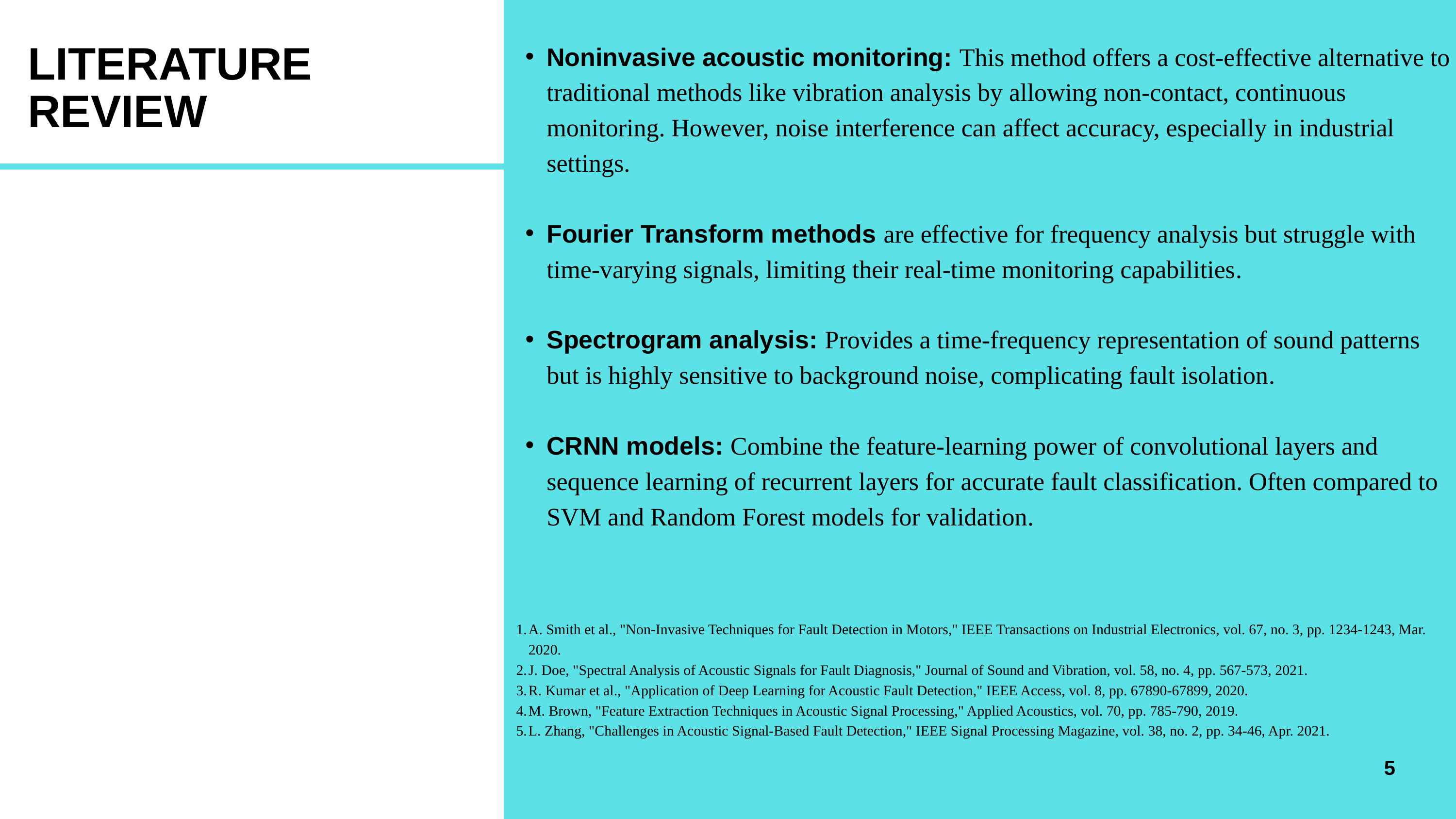

Noninvasive acoustic monitoring: This method offers a cost-effective alternative to traditional methods like vibration analysis by allowing non-contact, continuous monitoring. However, noise interference can affect accuracy, especially in industrial settings.

Fourier Transform methods are effective for frequency analysis but struggle with time-varying signals, limiting their real-time monitoring capabilities​.

Spectrogram analysis: Provides a time-frequency representation of sound patterns but is highly sensitive to background noise, complicating fault isolation​.

CRNN models: Combine the feature-learning power of convolutional layers and sequence learning of recurrent layers for accurate fault classification. Often compared to SVM and Random Forest models for validation​.
LITERATURE
REVIEW

A. Smith et al., "Non-Invasive Techniques for Fault Detection in Motors," IEEE Transactions on Industrial Electronics, vol. 67, no. 3, pp. 1234-1243, Mar. 2020.
J. Doe, "Spectral Analysis of Acoustic Signals for Fault Diagnosis," Journal of Sound and Vibration, vol. 58, no. 4, pp. 567-573, 2021.
R. Kumar et al., "Application of Deep Learning for Acoustic Fault Detection," IEEE Access, vol. 8, pp. 67890-67899, 2020.
M. Brown, "Feature Extraction Techniques in Acoustic Signal Processing," Applied Acoustics, vol. 70, pp. 785-790, 2019.
L. Zhang, "Challenges in Acoustic Signal-Based Fault Detection," IEEE Signal Processing Magazine, vol. 38, no. 2, pp. 34-46, Apr. 2021.
5